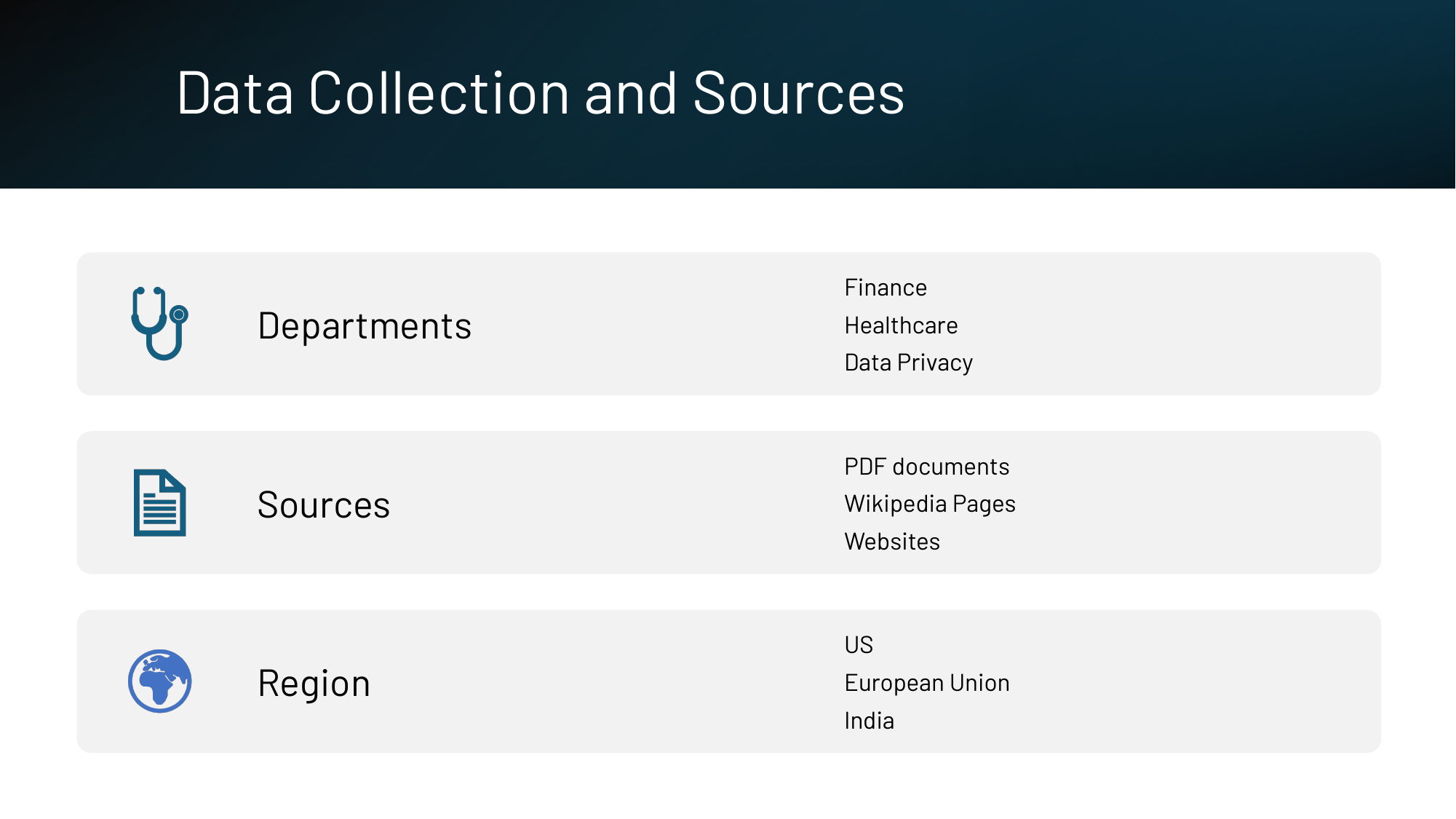

# Data Collection and Sources
Departments
Finance
Healthcare
Data Privacy
Sources
PDF documents
Wikipedia Pages
Websites
Region
US
European Union
India